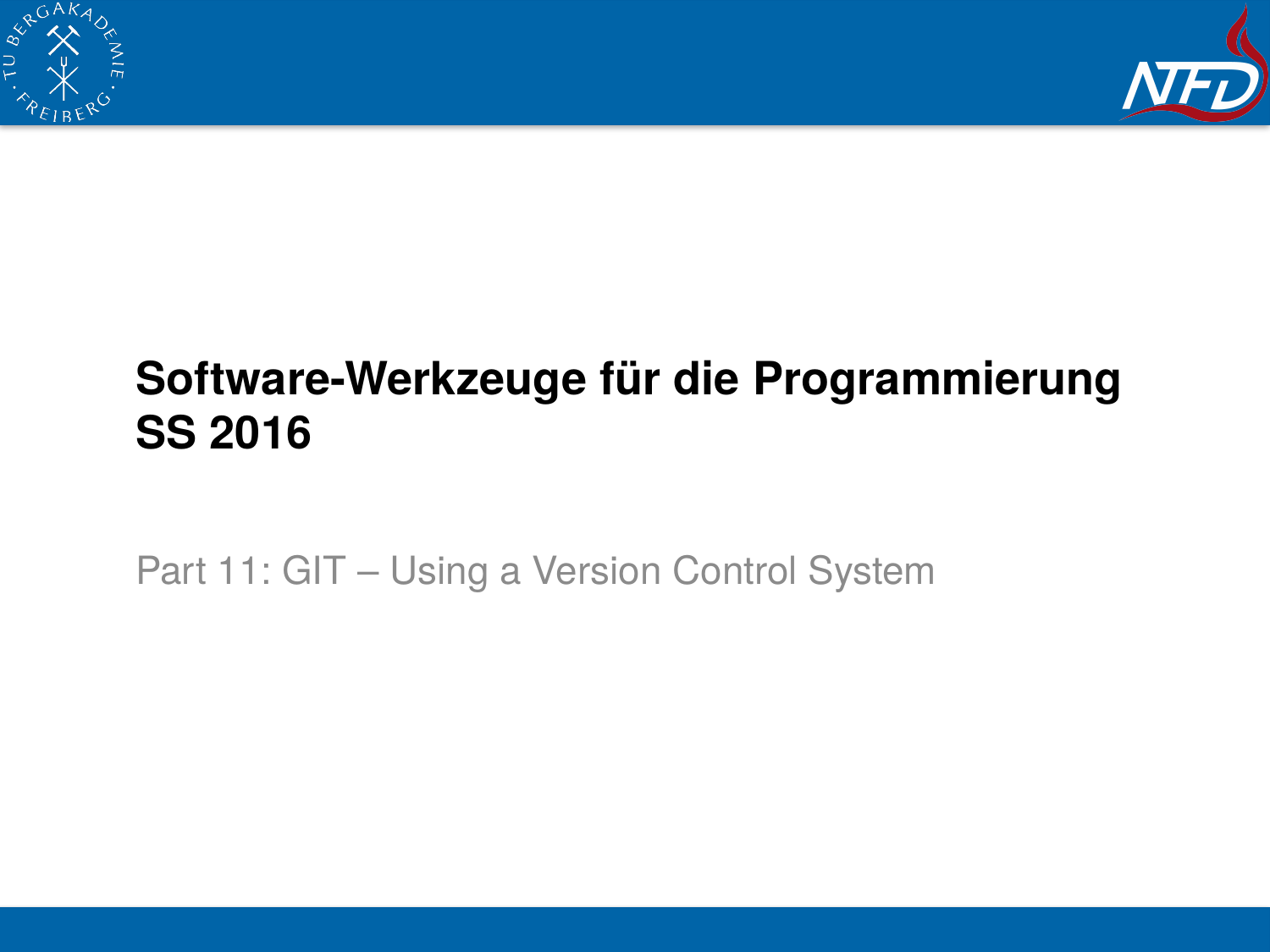

# Software-Werkzeuge für die Programmierung SS 2016
Part 11: GIT – Using a Version Control System